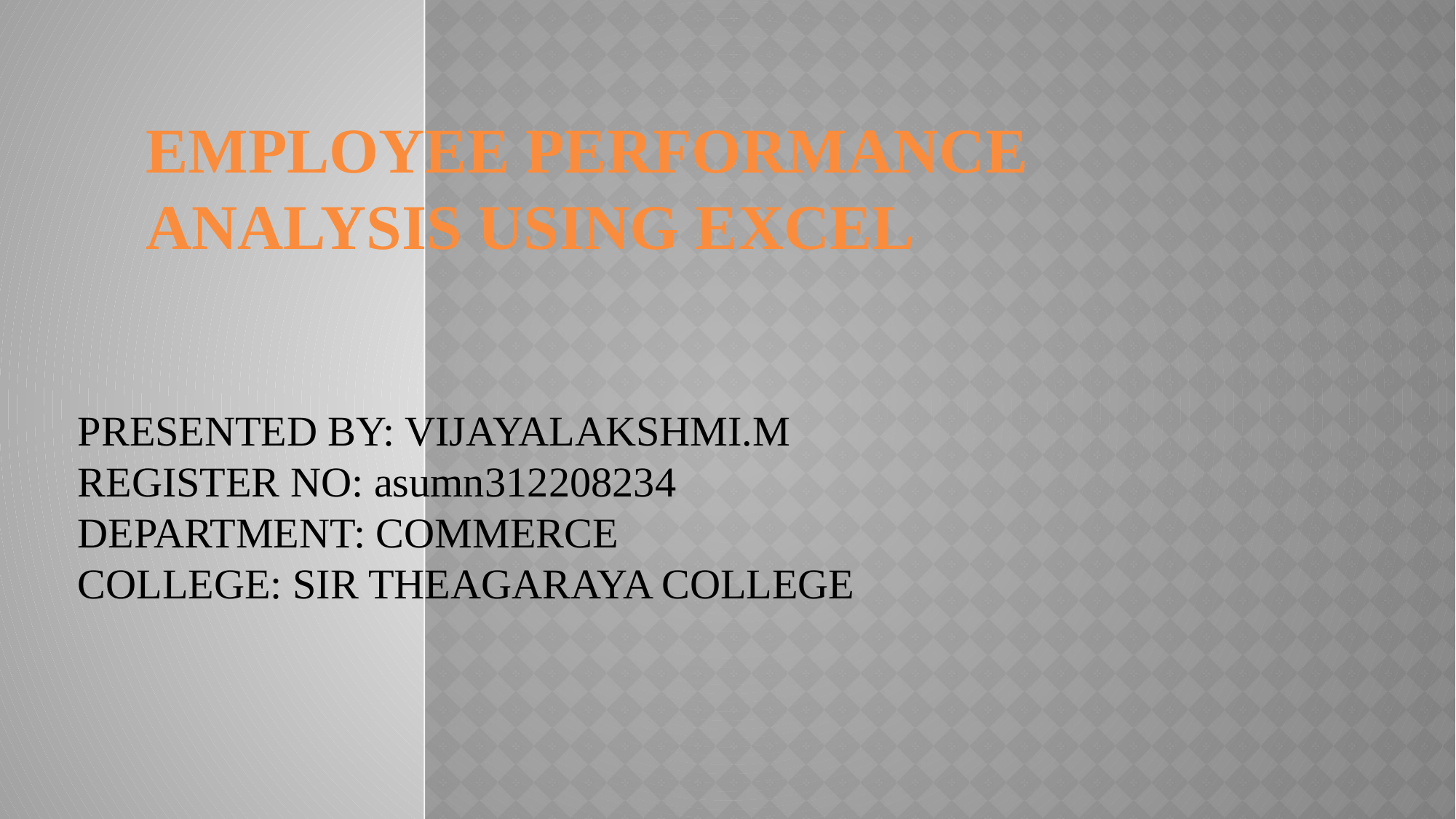

# Employee Performance Analysis Using Excel
PRESENTED BY: VIJAYALAKSHMI.M
REGISTER NO: asumn312208234
DEPARTMENT: COMMERCE
COLLEGE: SIR THEAGARAYA COLLEGE